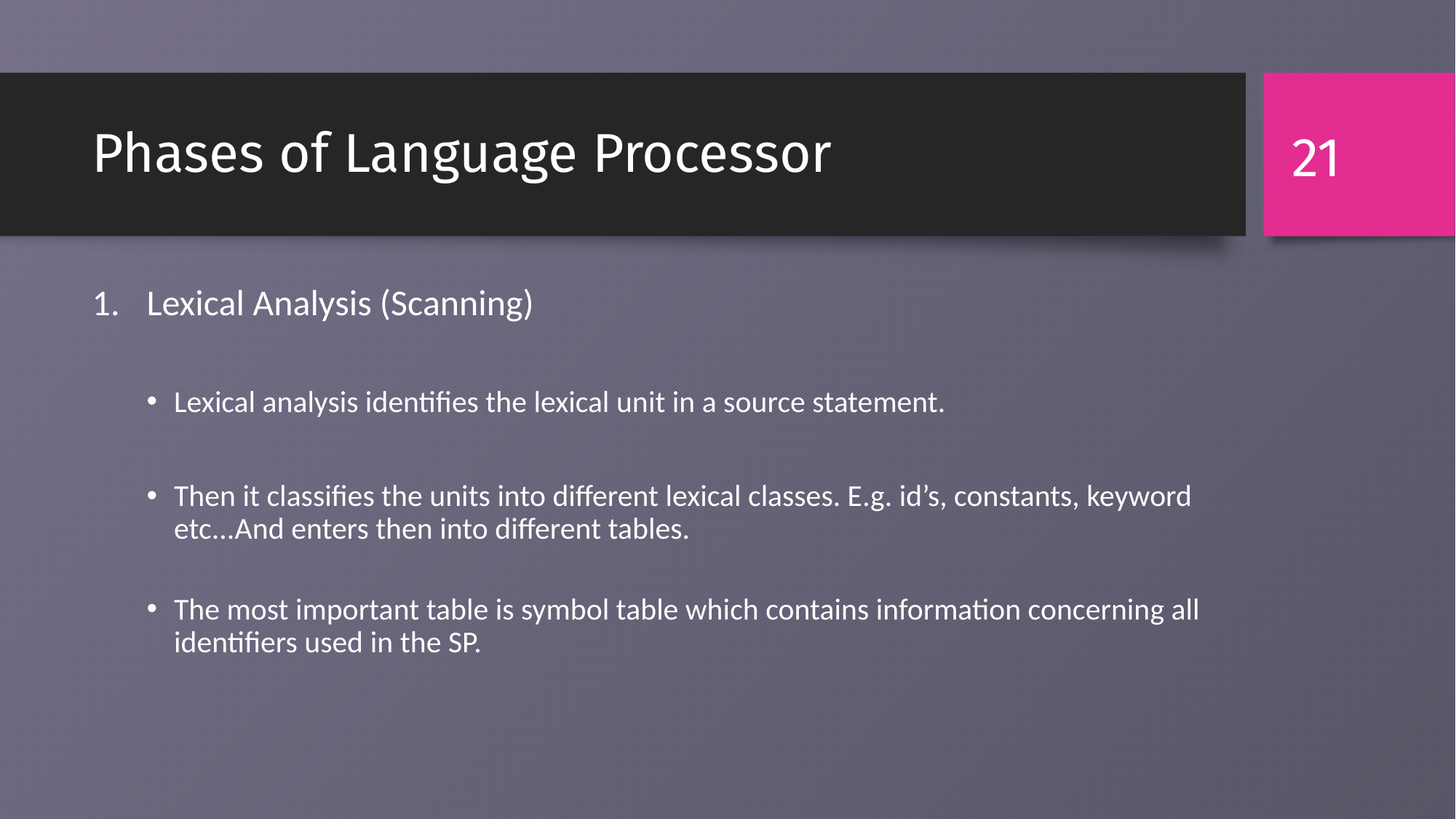

21
# Phases of Language Processor
Lexical Analysis (Scanning)

Lexical analysis identifies the lexical unit in a source statement.

Then it classifies the units into different lexical classes. E.g. id’s, constants, keyword etc...And enters then into different tables.

The most important table is symbol table which contains information concerning all identifiers used in the SP.